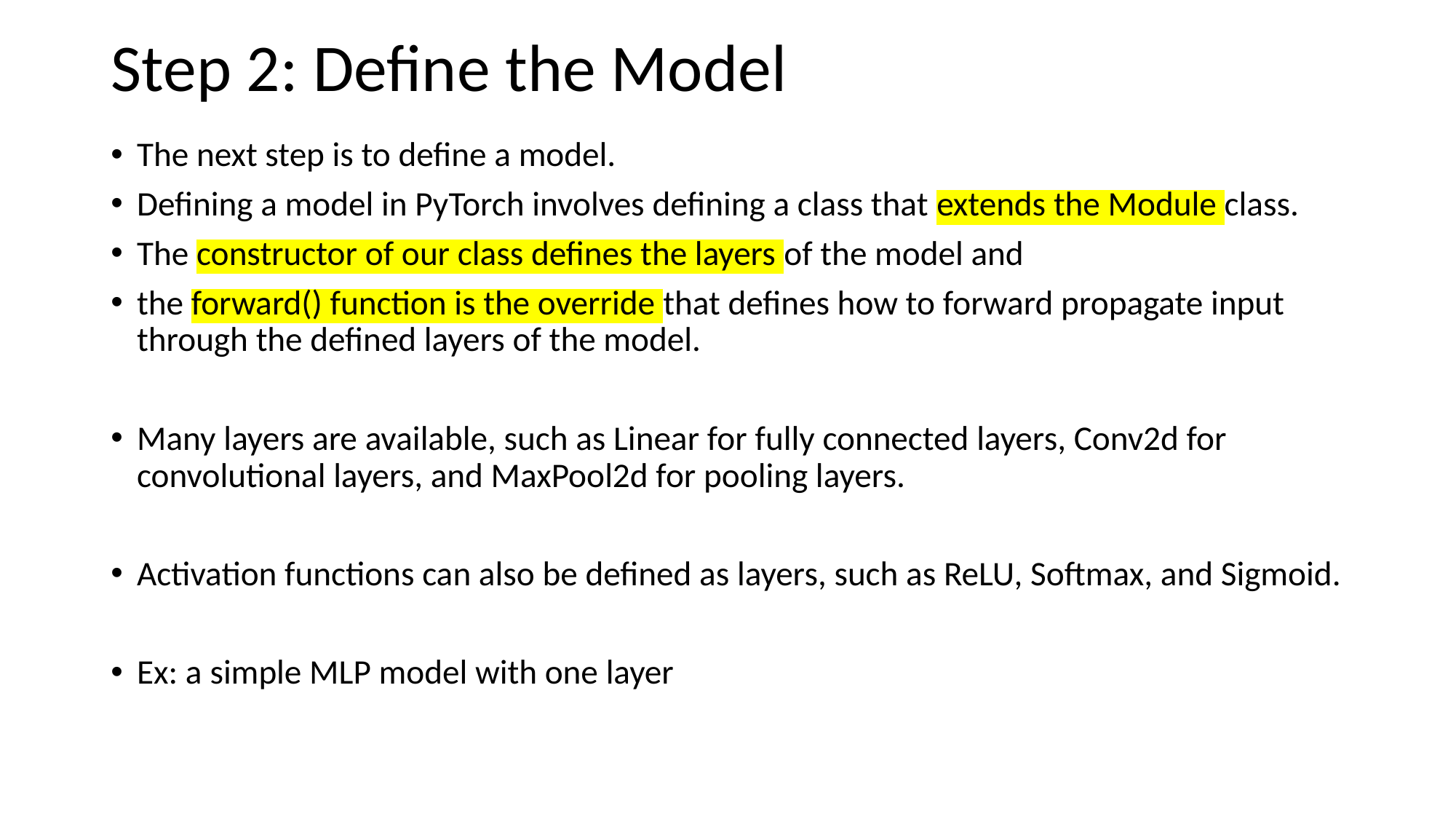

# Step 2: Define the Model
The next step is to define a model.
Defining a model in PyTorch involves defining a class that extends the Module class.
The constructor of our class defines the layers of the model and
the forward() function is the override that defines how to forward propagate input through the defined layers of the model.

Many layers are available, such as Linear for fully connected layers, Conv2d for convolutional layers, and MaxPool2d for pooling layers.

Activation functions can also be defined as layers, such as ReLU, Softmax, and Sigmoid.

Ex: a simple MLP model with one layer